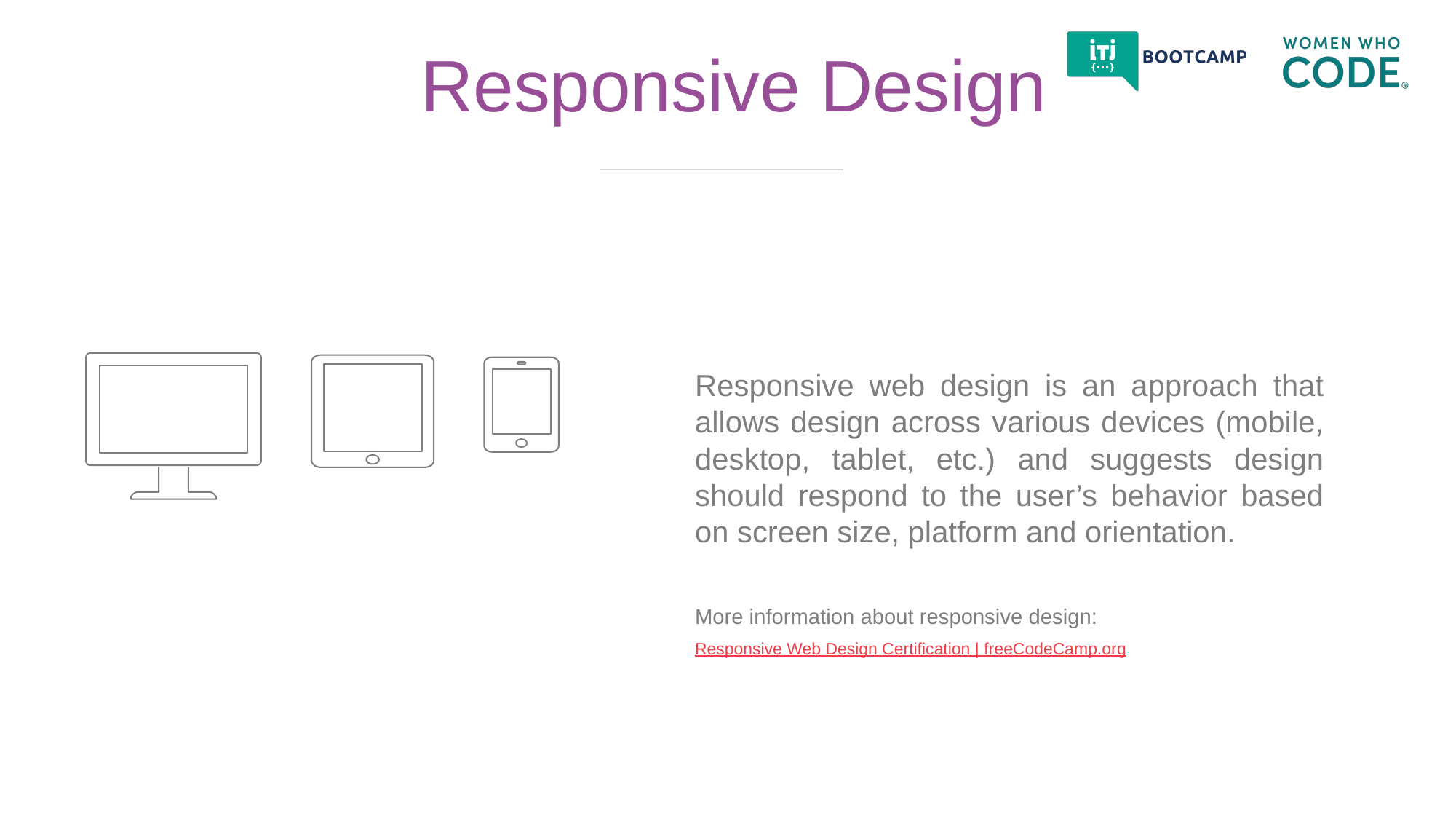

# Responsive Design
Responsive web design is an approach that allows design across various devices (mobile, desktop, tablet, etc.) and suggests design should respond to the user’s behavior based on screen size, platform and orientation.

More information about responsive design:
Responsive Web Design Certification | freeCodeCamp.org